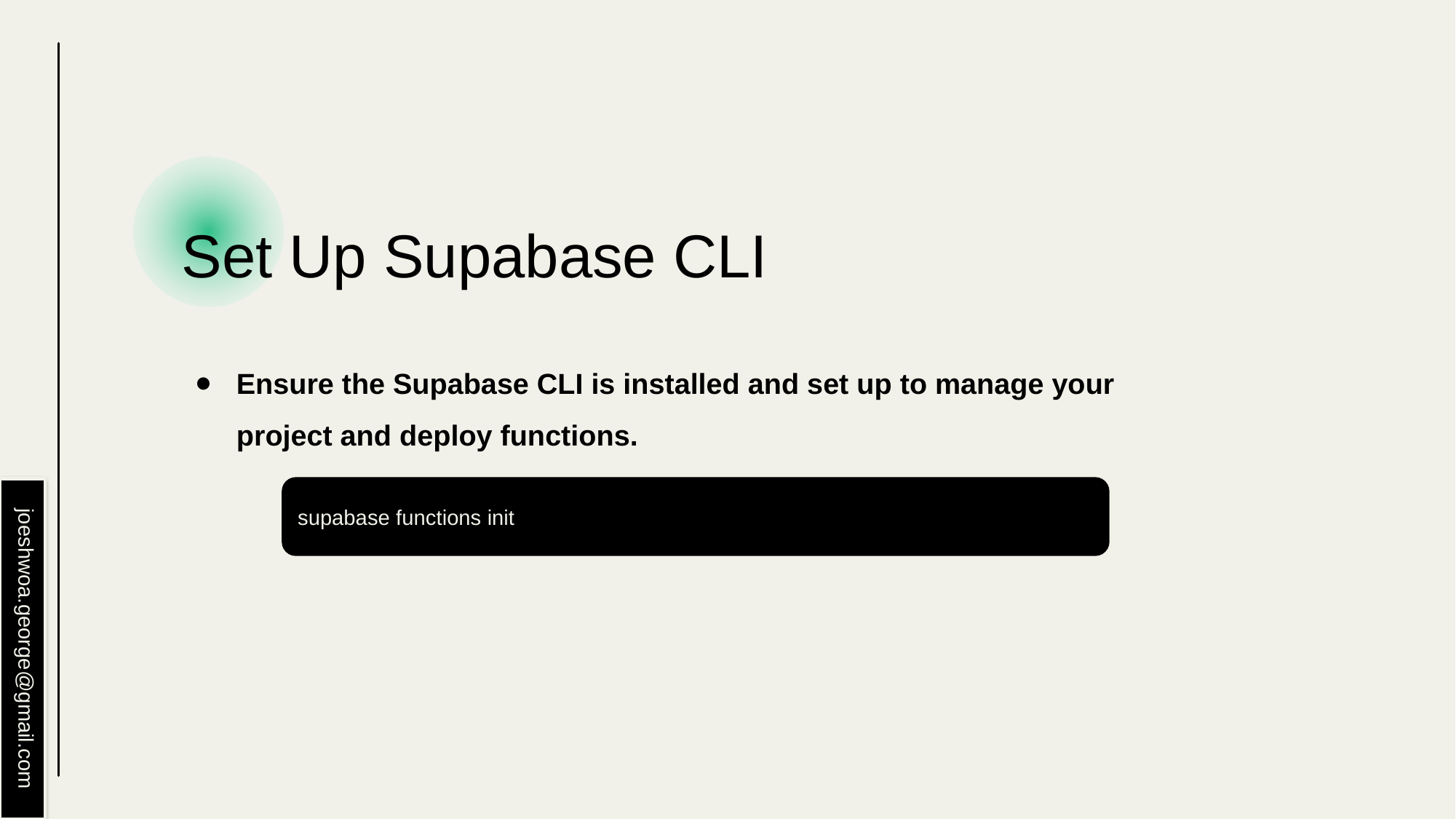

# Set Up Supabase CLI
Ensure the Supabase CLI is installed and set up to manage your project and deploy functions.
supabase functions init
joeshwoa.george@gmail.com